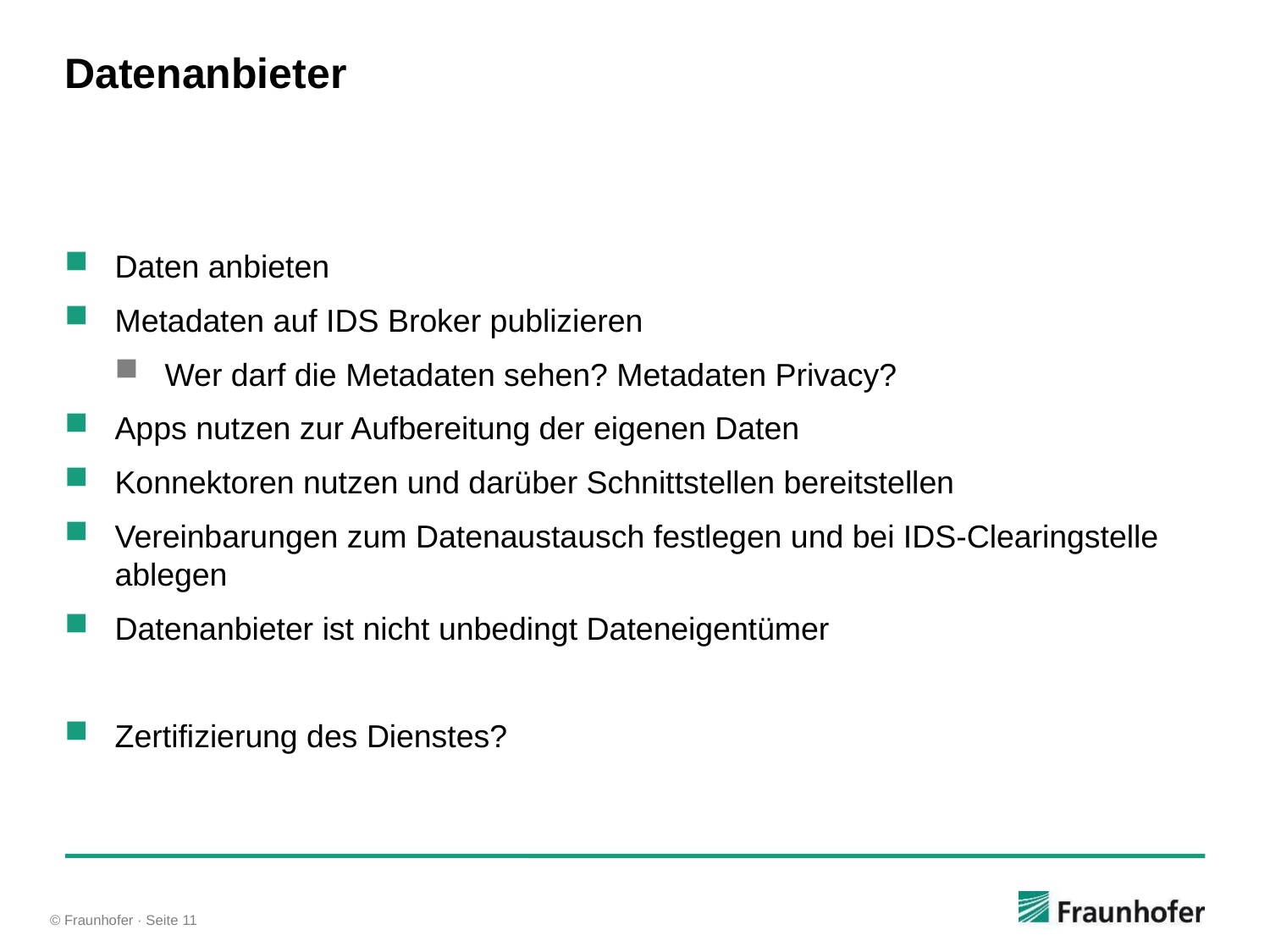

# Datenanbieter
Daten anbieten
Metadaten auf IDS Broker publizieren
Wer darf die Metadaten sehen? Metadaten Privacy?
Apps nutzen zur Aufbereitung der eigenen Daten
Konnektoren nutzen und darüber Schnittstellen bereitstellen
Vereinbarungen zum Datenaustausch festlegen und bei IDS-Clearingstelle ablegen
Datenanbieter ist nicht unbedingt Dateneigentümer

Zertifizierung des Dienstes?